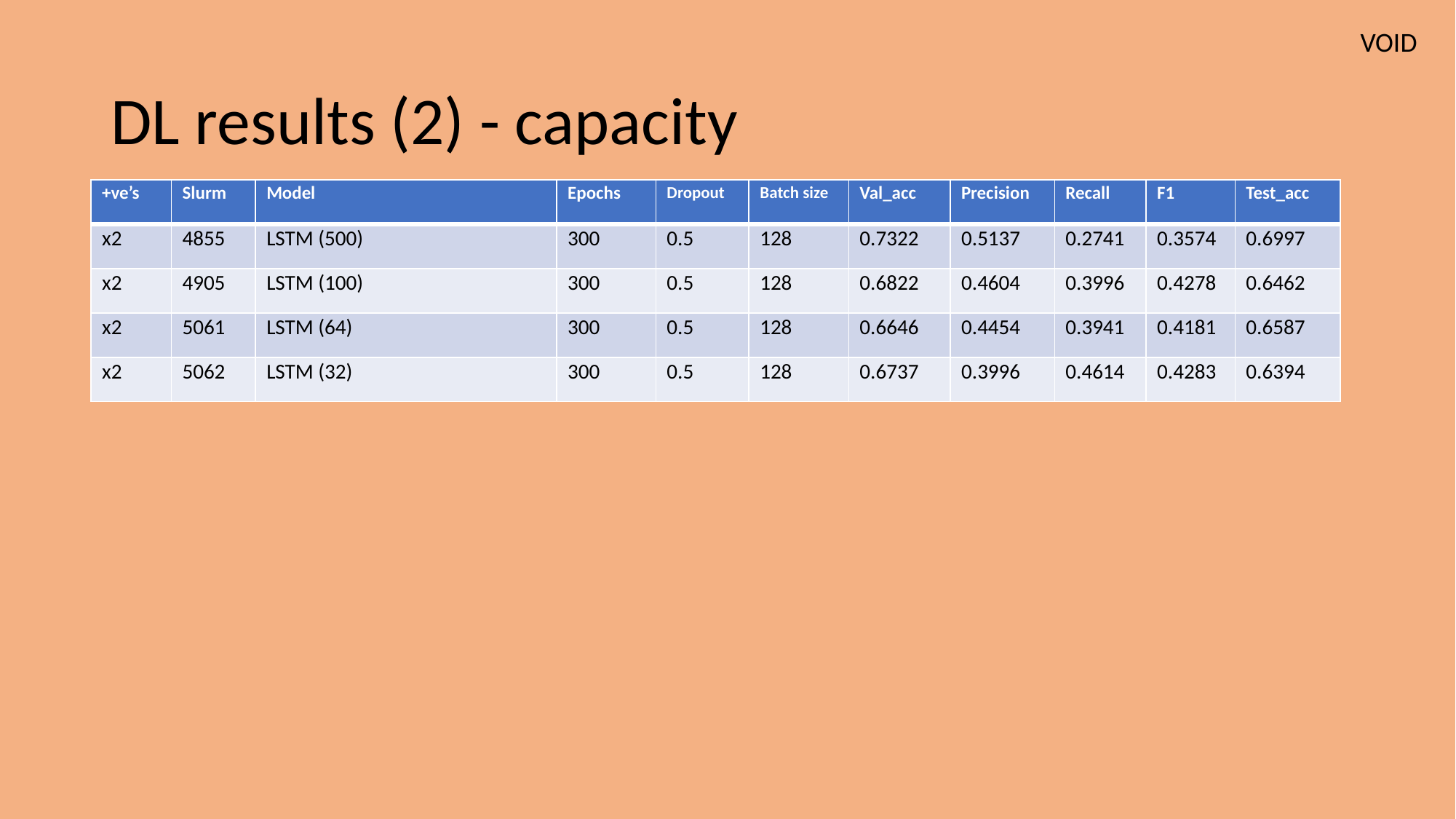

VOID
# DL results (2) - capacity
| +ve’s | Slurm | Model | Epochs | Dropout | Batch size | Val\_acc | Precision | Recall | F1 | Test\_acc |
| --- | --- | --- | --- | --- | --- | --- | --- | --- | --- | --- |
| x2 | 4855 | LSTM (500) | 300 | 0.5 | 128 | 0.7322 | 0.5137 | 0.2741 | 0.3574 | 0.6997 |
| x2 | 4905 | LSTM (100) | 300 | 0.5 | 128 | 0.6822 | 0.4604 | 0.3996 | 0.4278 | 0.6462 |
| x2 | 5061 | LSTM (64) | 300 | 0.5 | 128 | 0.6646 | 0.4454 | 0.3941 | 0.4181 | 0.6587 |
| x2 | 5062 | LSTM (32) | 300 | 0.5 | 128 | 0.6737 | 0.3996 | 0.4614 | 0.4283 | 0.6394 |